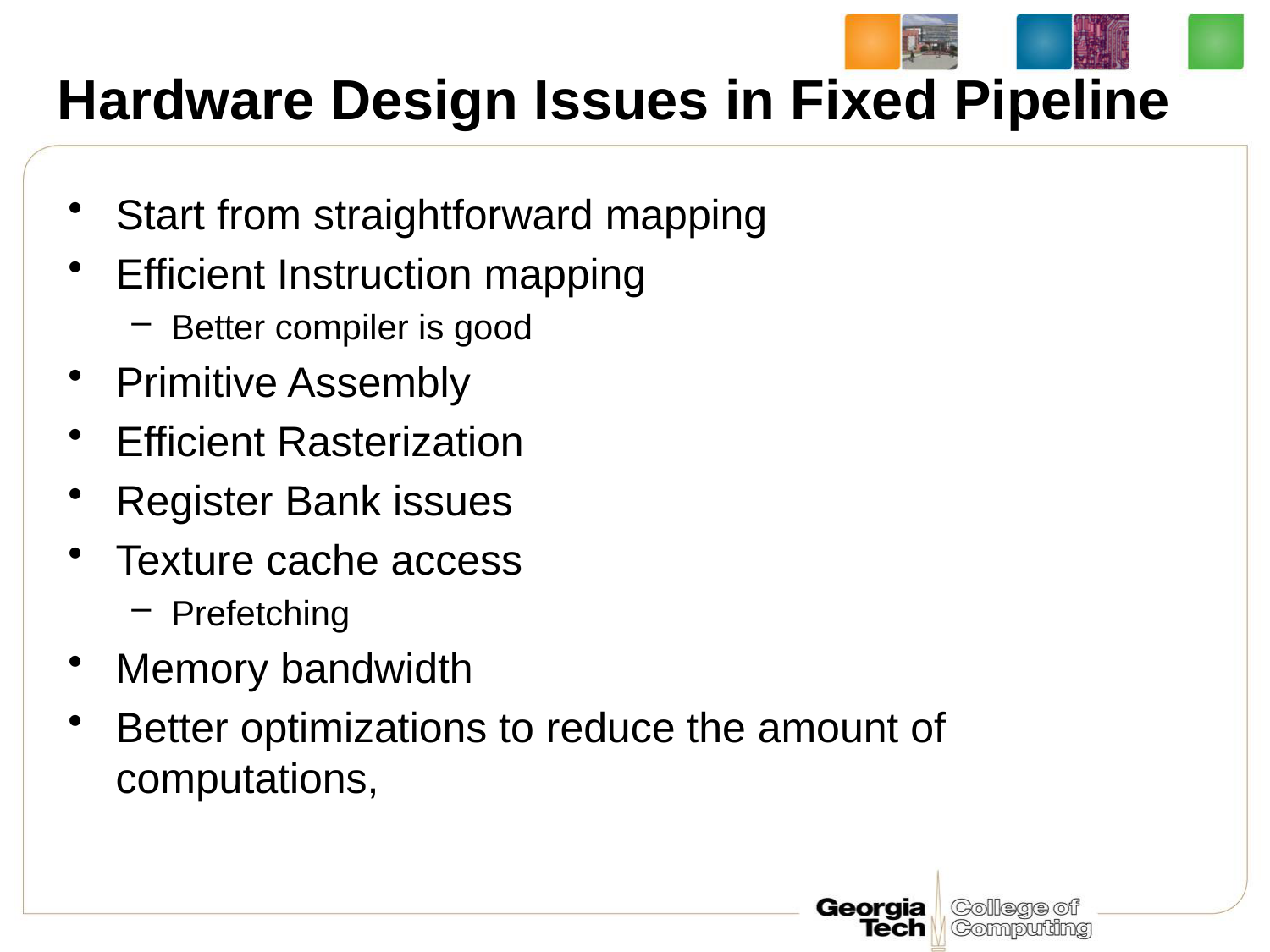

# Hardware Design Issues in Fixed Pipeline
Start from straightforward mapping
Efficient Instruction mapping
Better compiler is good
Primitive Assembly
Efficient Rasterization
Register Bank issues
Texture cache access
Prefetching
Memory bandwidth
Better optimizations to reduce the amount of computations,